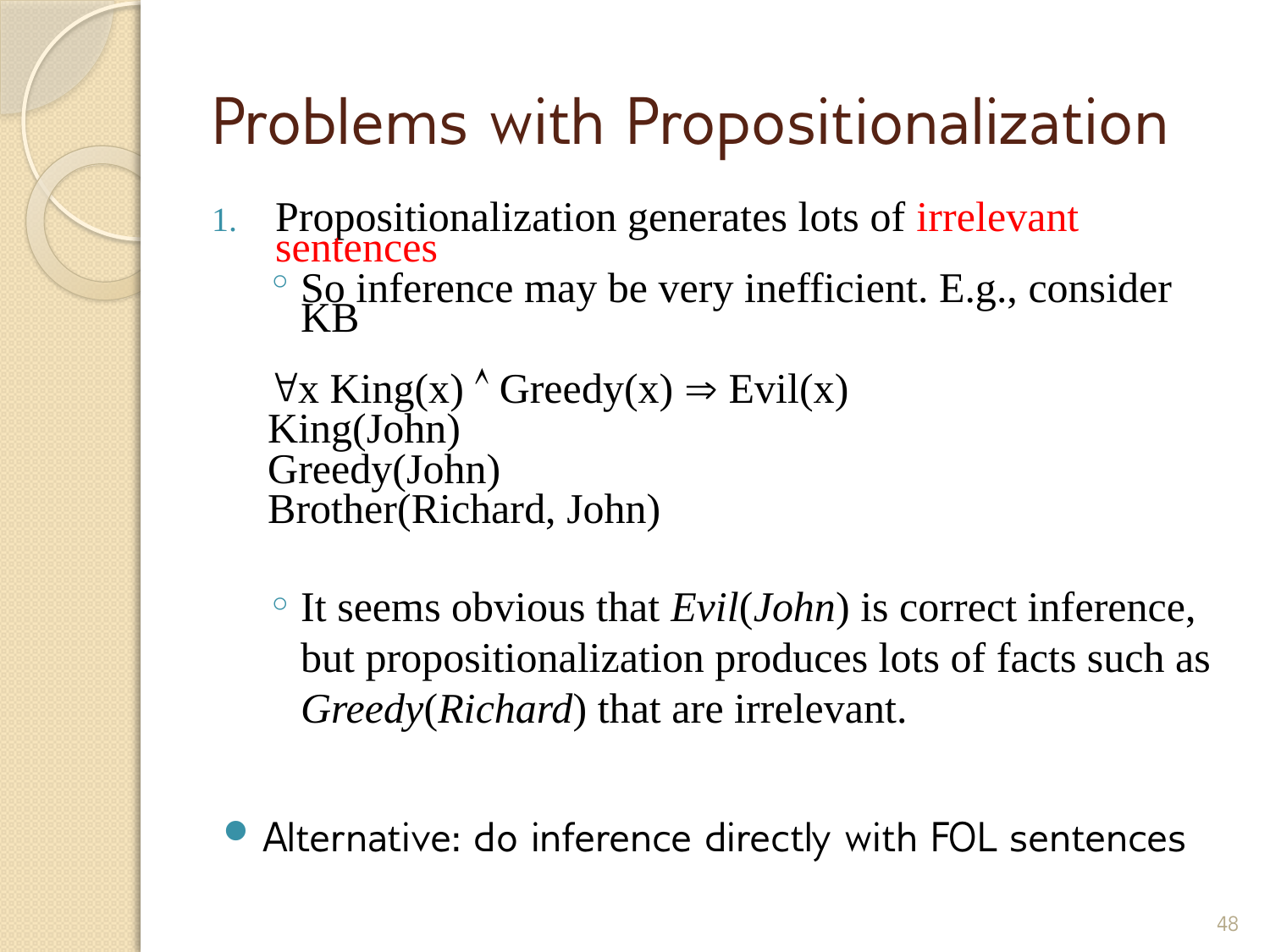

# Problems with Propositionalization
Propositionalization generates lots of irrelevant sentences
So inference may be very inefficient. E.g., consider KB
∀x King(x) ∧ Greedy(x) ⇒ Evil(x)
King(John)
Greedy(John)
Brother(Richard, John)

It seems obvious that Evil(John) is correct inference, but propositionalization produces lots of facts such as Greedy(Richard) that are irrelevant.

Alternative: do inference directly with FOL sentences

48